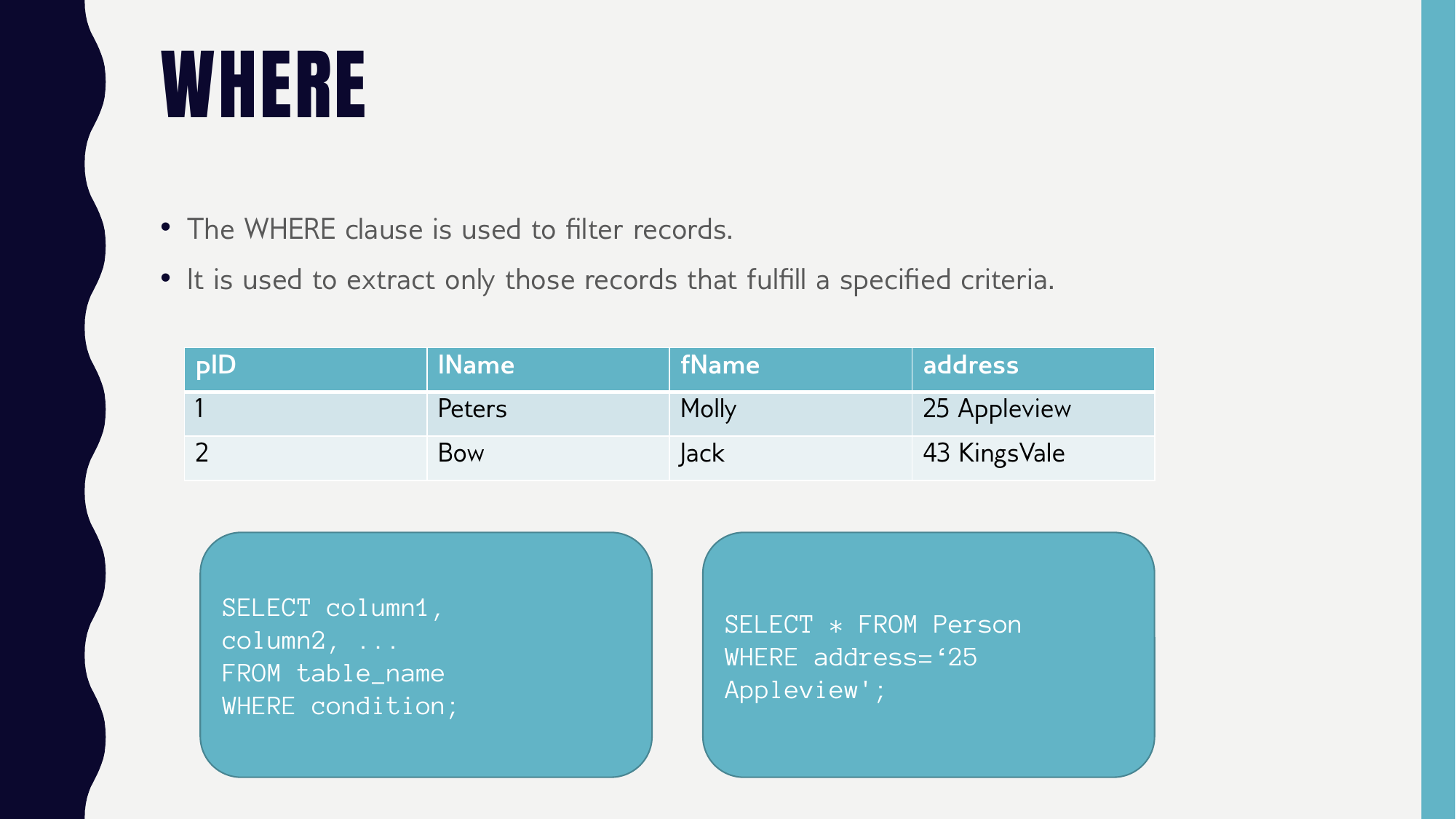

# where
The WHERE clause is used to filter records.
It is used to extract only those records that fulfill a specified criteria.
| pID | lName | fName | address |
| --- | --- | --- | --- |
| 1 | Peters | Molly | 25 Appleview |
| 2 | Bow | Jack | 43 KingsVale |
SELECT column1, column2, ...
FROM table_name
WHERE condition;
SELECT * FROM Person
WHERE address=‘25 Appleview';